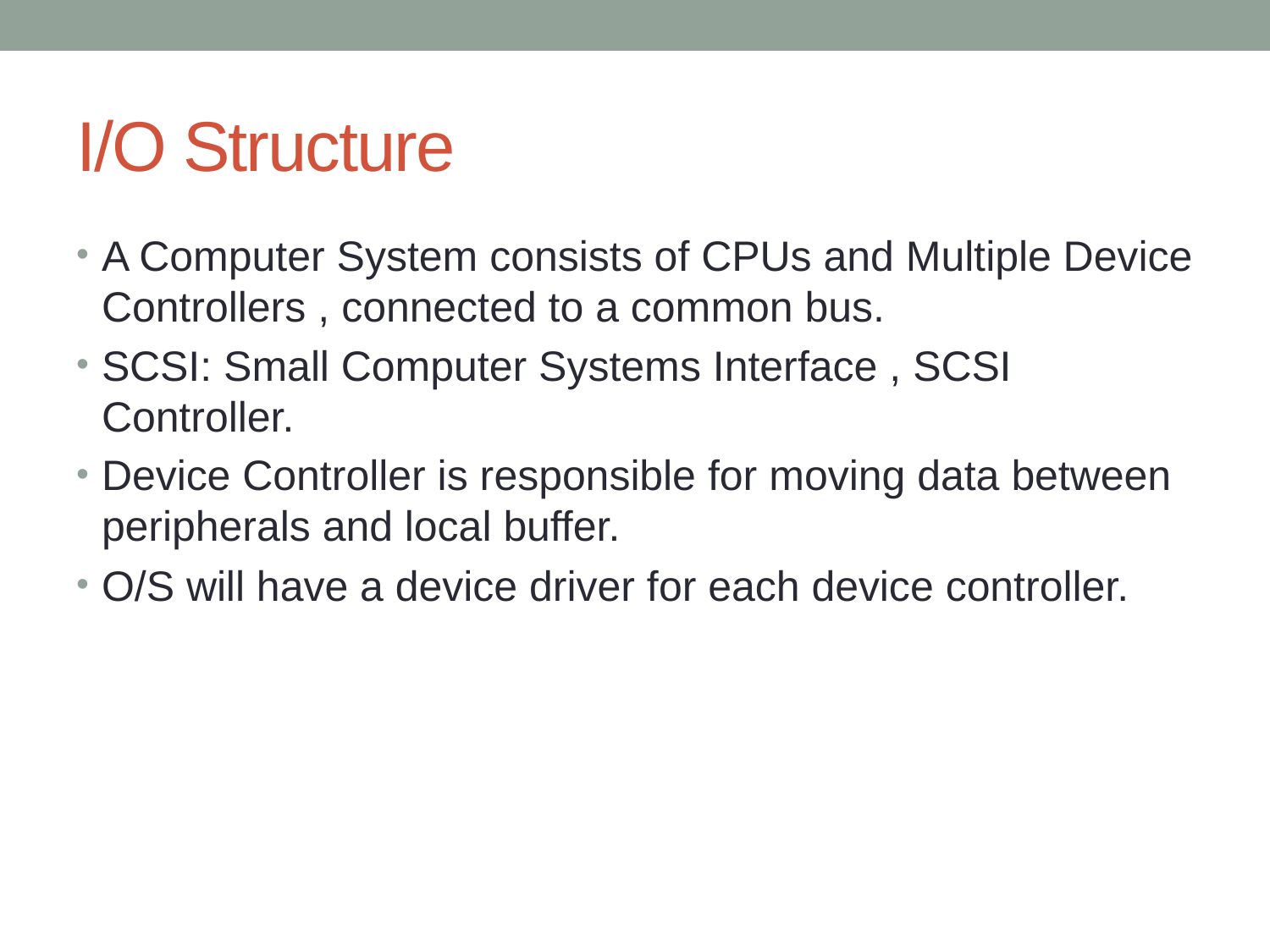

# I/O Structure
A Computer System consists of CPUs and Multiple Device Controllers , connected to a common bus.
SCSI: Small Computer Systems Interface , SCSI Controller.
Device Controller is responsible for moving data between peripherals and local buffer.
O/S will have a device driver for each device controller.